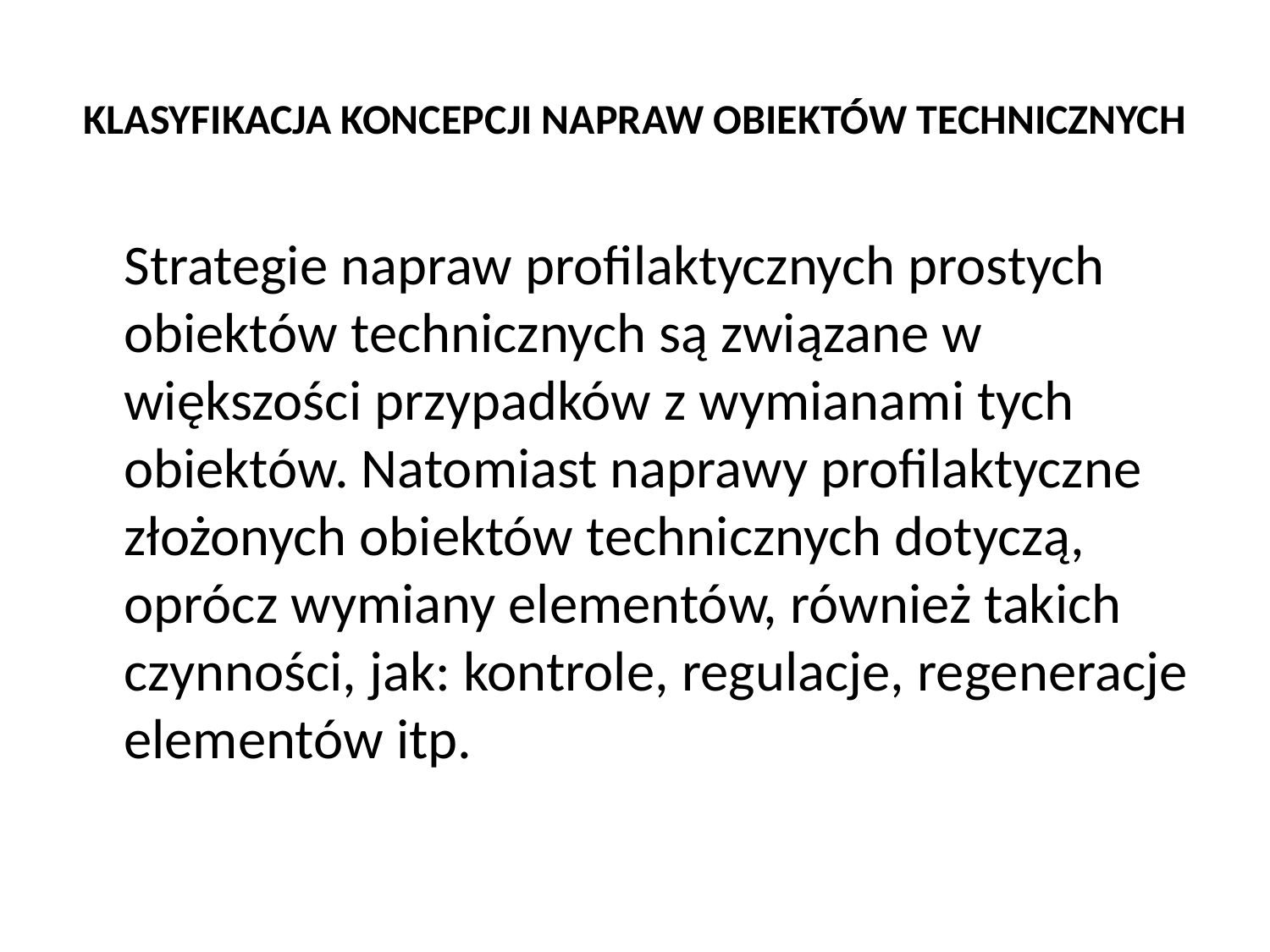

# KLASYFIKACJA KONCEPCJI NAPRAW OBIEKTÓW TECHNICZNYCH
	Strategie napraw profilaktycznych prostych obiektów technicznych są związane w większości przypadków z wymianami tych obiektów. Natomiast naprawy profilaktyczne złożonych obiektów technicznych dotyczą, oprócz wymiany elementów, również takich czynności, jak: kontrole, regulacje, regeneracje elementów itp.